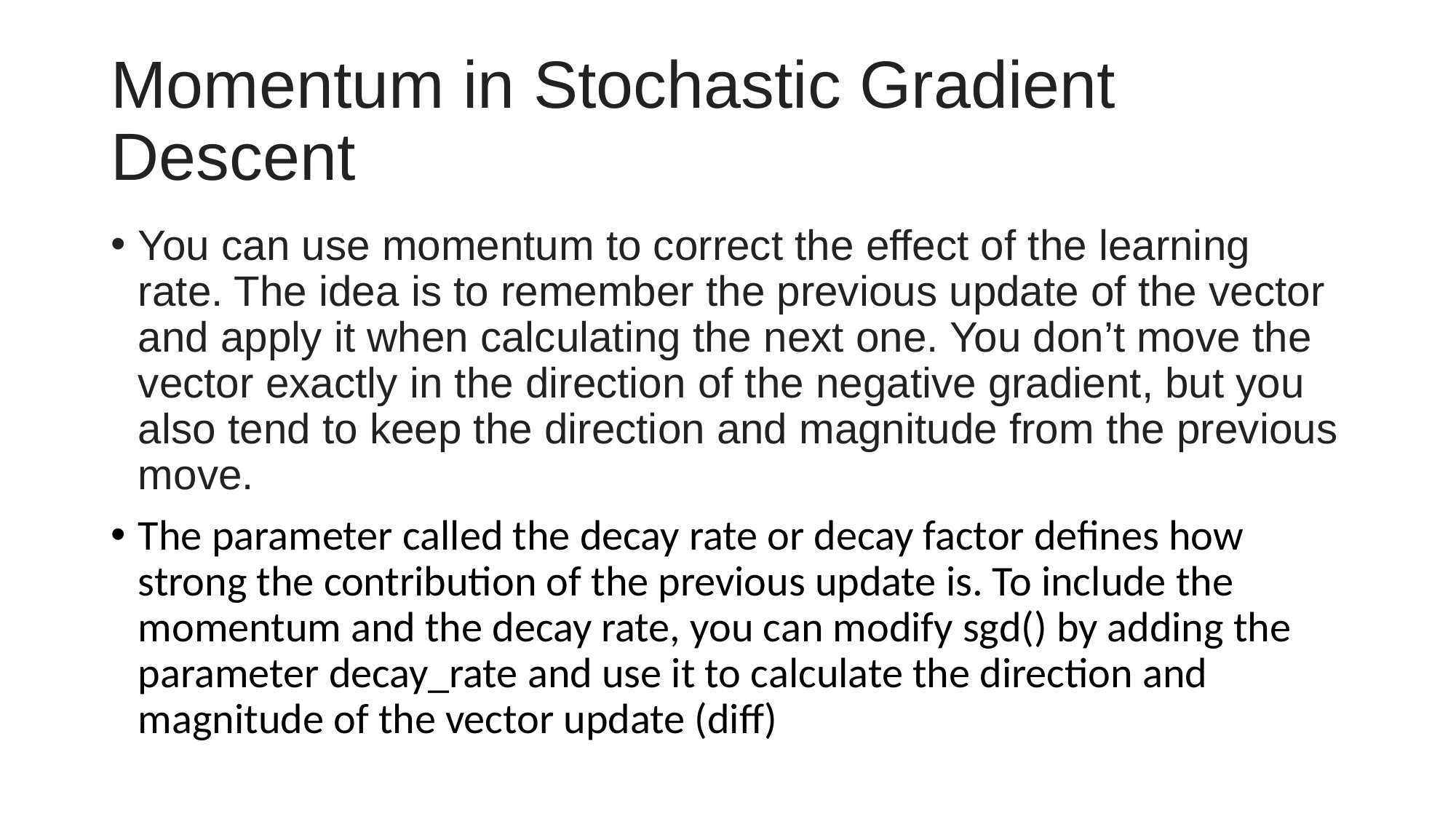

# Momentum in Stochastic Gradient Descent
You can use momentum to correct the effect of the learning rate. The idea is to remember the previous update of the vector and apply it when calculating the next one. You don’t move the vector exactly in the direction of the negative gradient, but you also tend to keep the direction and magnitude from the previous move.
The parameter called the decay rate or decay factor defines how strong the contribution of the previous update is. To include the momentum and the decay rate, you can modify sgd() by adding the parameter decay_rate and use it to calculate the direction and magnitude of the vector update (diff)